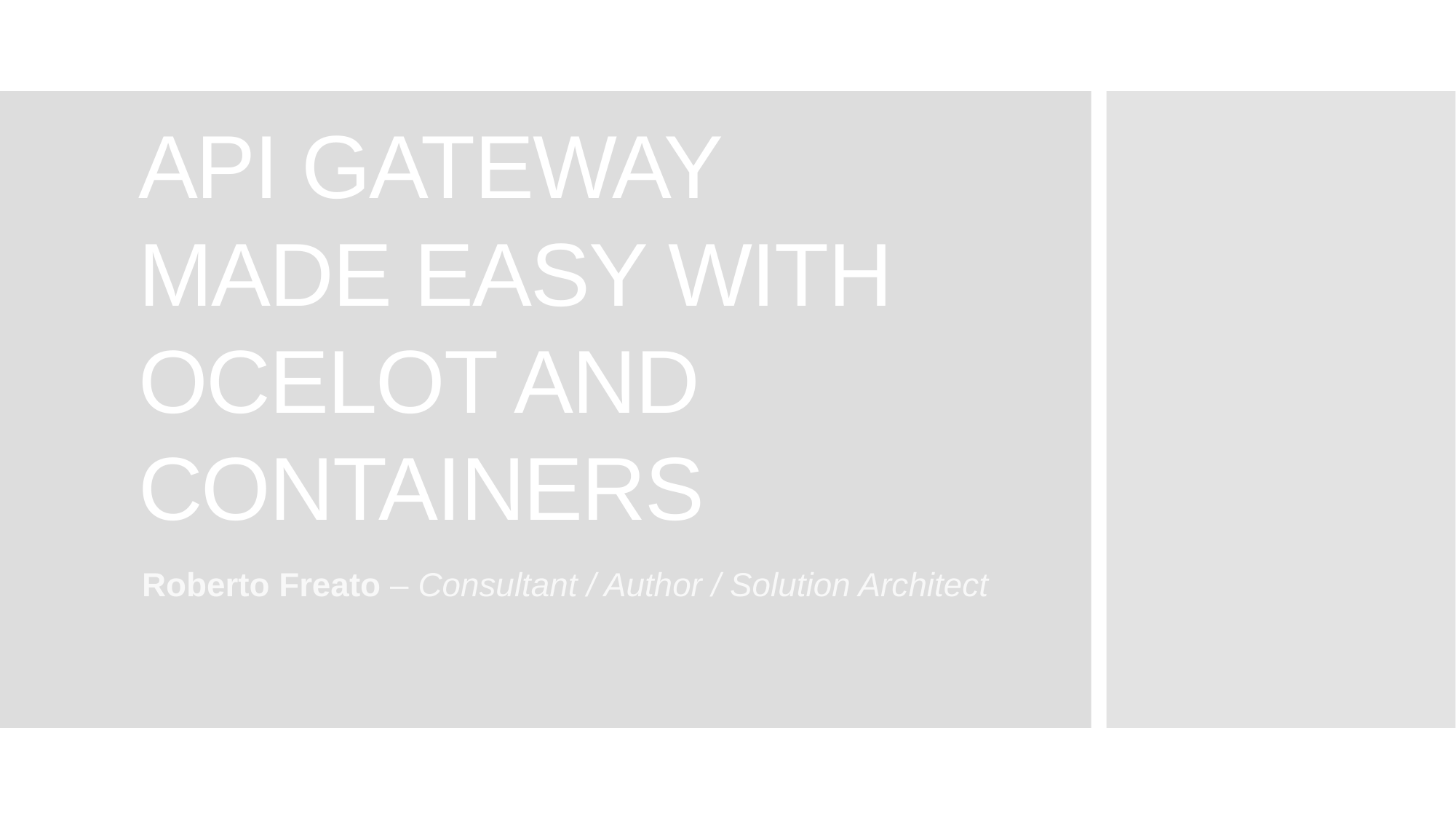

# API Gateway made easy with Ocelot and Containers
Roberto Freato – Consultant / Author / Solution Architect